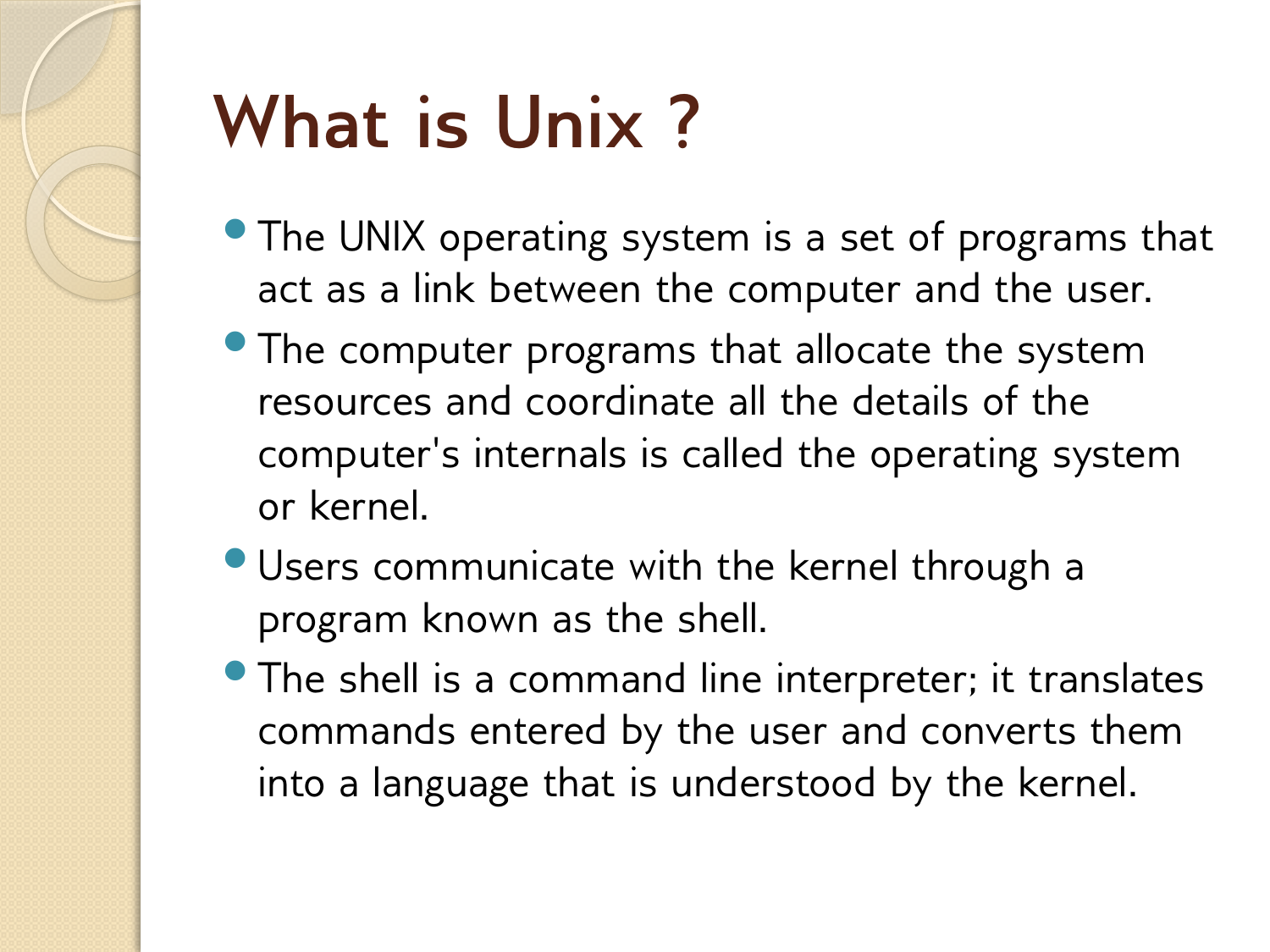

# What is Unix ?
The UNIX operating system is a set of programs that act as a link between the computer and the user.
The computer programs that allocate the system resources and coordinate all the details of the computer's internals is called the operating system or kernel.
Users communicate with the kernel through a program known as the shell.
The shell is a command line interpreter; it translates commands entered by the user and converts them into a language that is understood by the kernel.